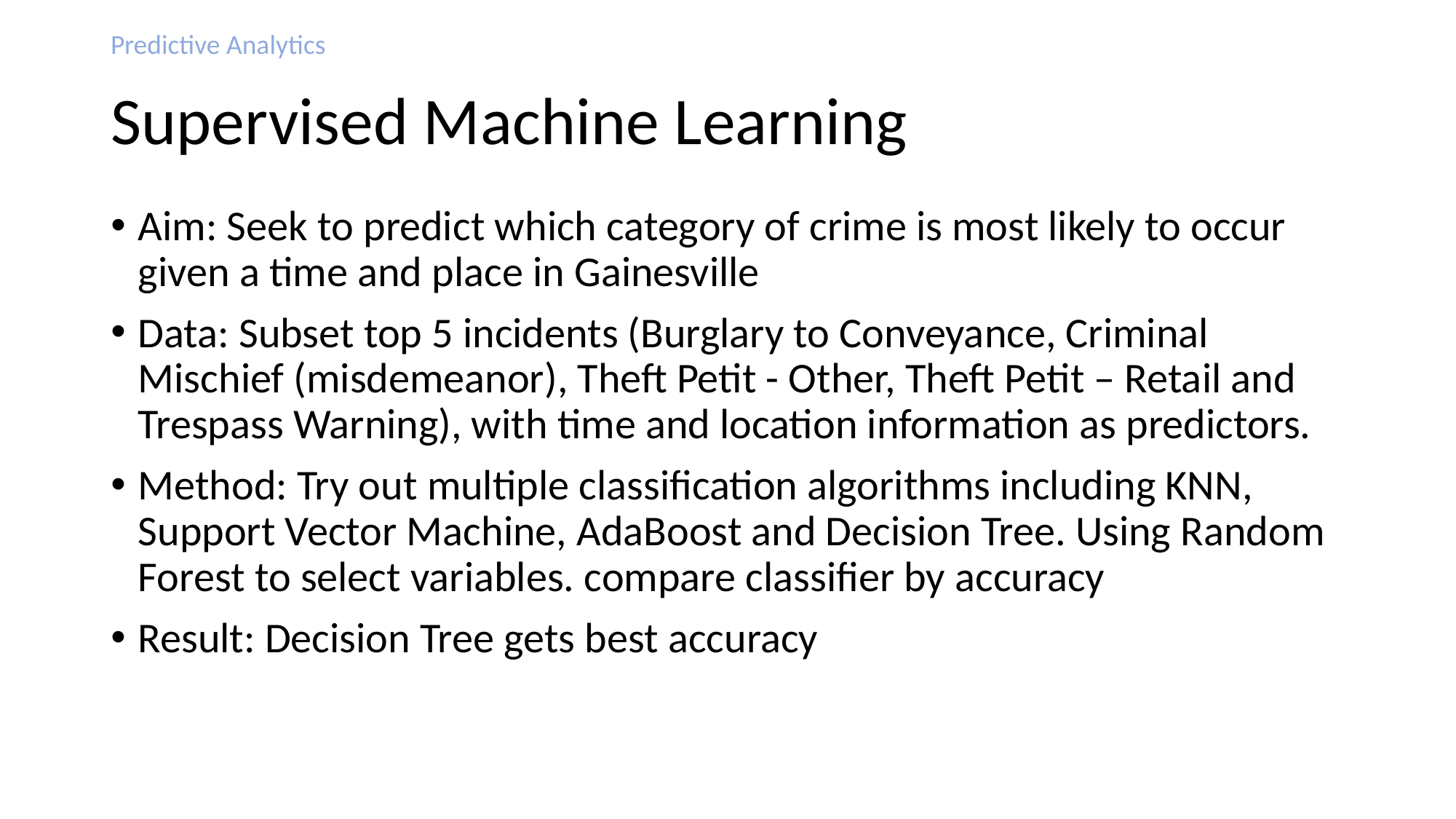

Predictive Analytics
# Supervised Machine Learning
Aim: Seek to predict which category of crime is most likely to occur given a time and place in Gainesville
Data: Subset top 5 incidents (Burglary to Conveyance, Criminal Mischief (misdemeanor), Theft Petit - Other, Theft Petit – Retail and Trespass Warning), with time and location information as predictors.
Method: Try out multiple classification algorithms including KNN, Support Vector Machine, AdaBoost and Decision Tree. Using Random Forest to select variables. compare classifier by accuracy
Result: Decision Tree gets best accuracy